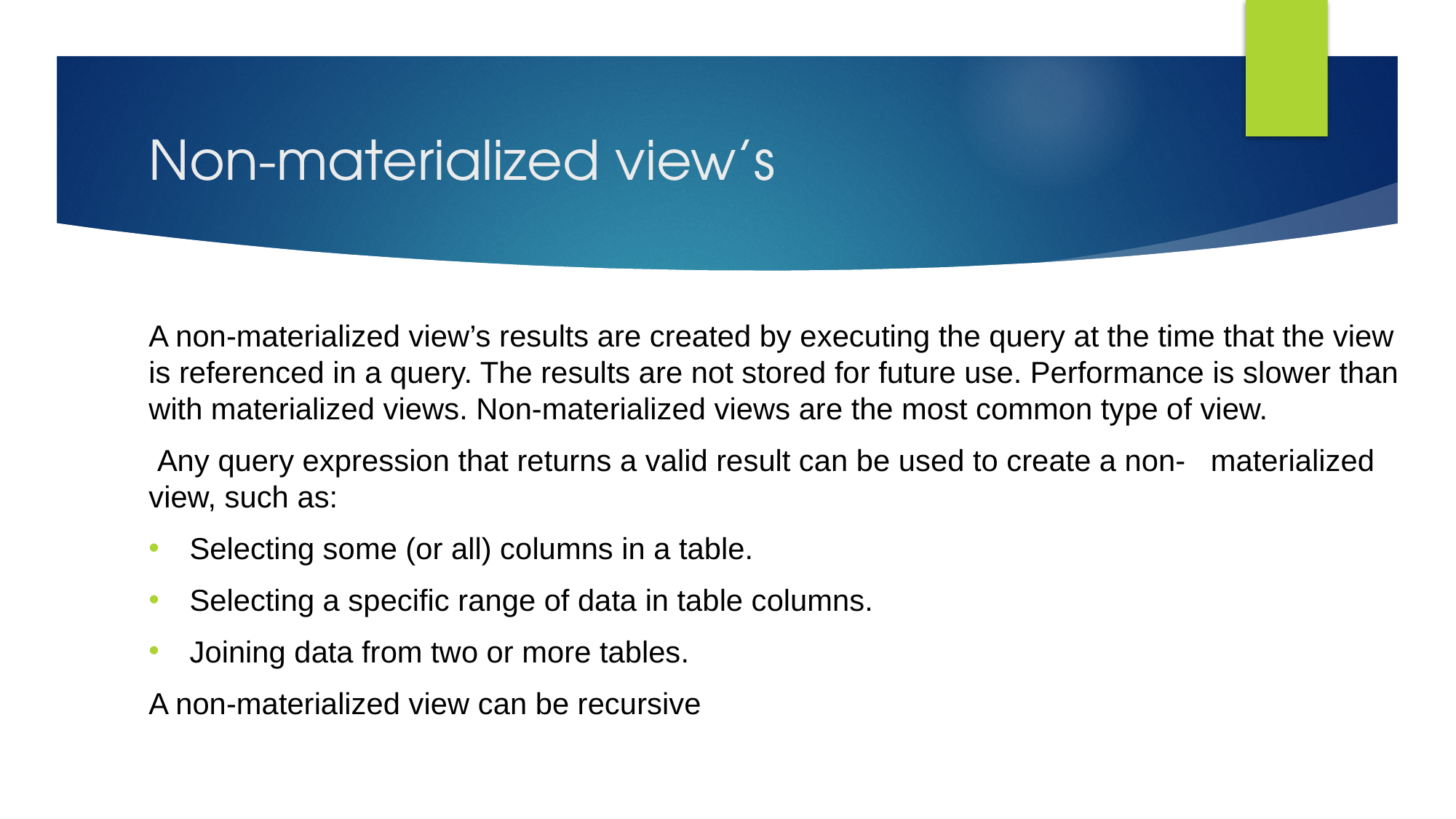

# Non-materialized view’s
A non-materialized view’s results are created by executing the query at the time that the view is referenced in a query. The results are not stored for future use. Performance is slower than with materialized views. Non-materialized views are the most common type of view.
 Any query expression that returns a valid result can be used to create a non-   materialized view, such as:
Selecting some (or all) columns in a table.
Selecting a specific range of data in table columns.
Joining data from two or more tables.
A non-materialized view can be recursive